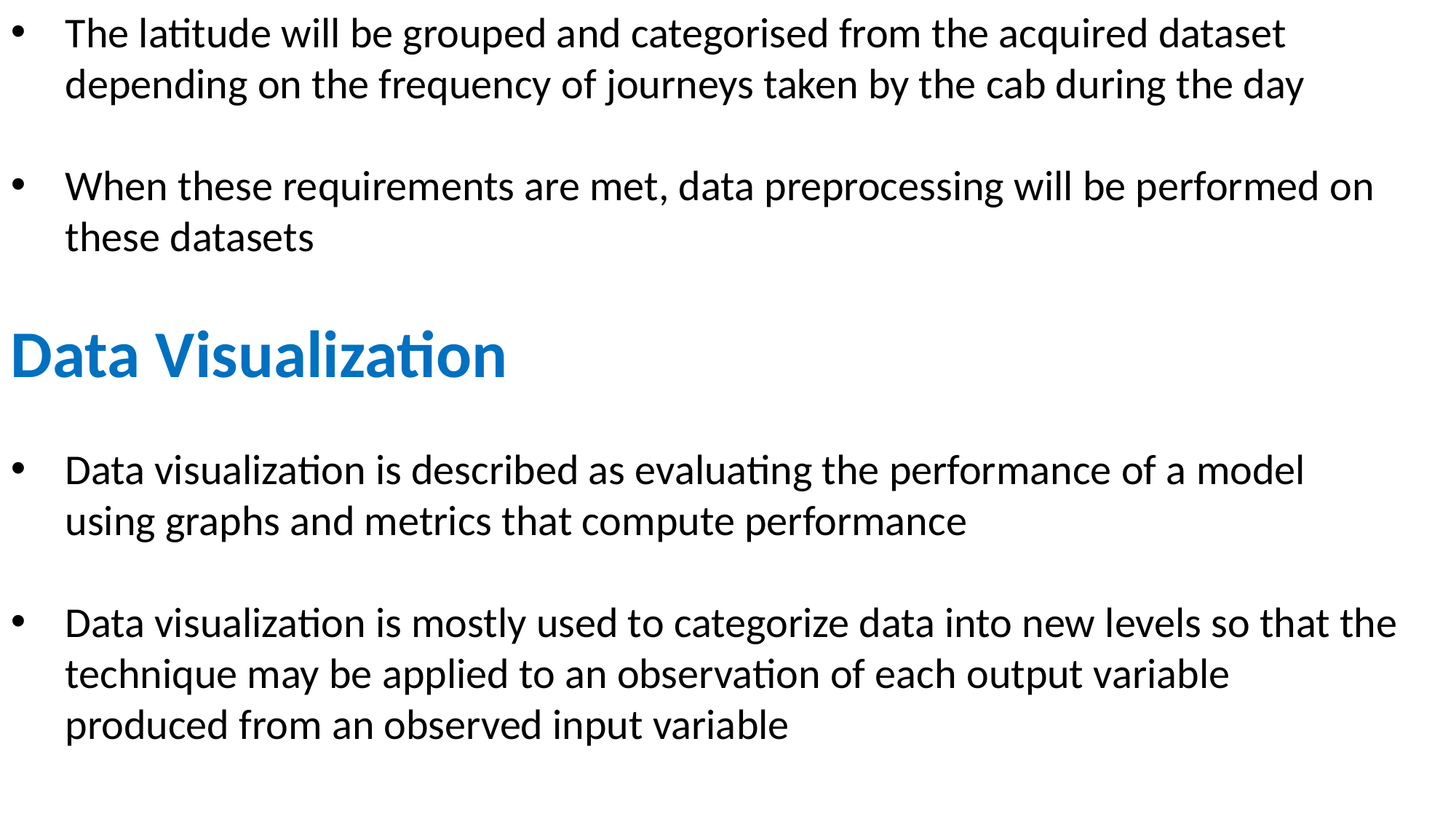

The latitude will be grouped and categorised from the acquired dataset depending on the frequency of journeys taken by the cab during the day

When these requirements are met, data preprocessing will be performed on these datasets

Data Visualization

Data visualization is described as evaluating the performance of a model using graphs and metrics that compute performance

Data visualization is mostly used to categorize data into new levels so that the technique may be applied to an observation of each output variable produced from an observed input variable